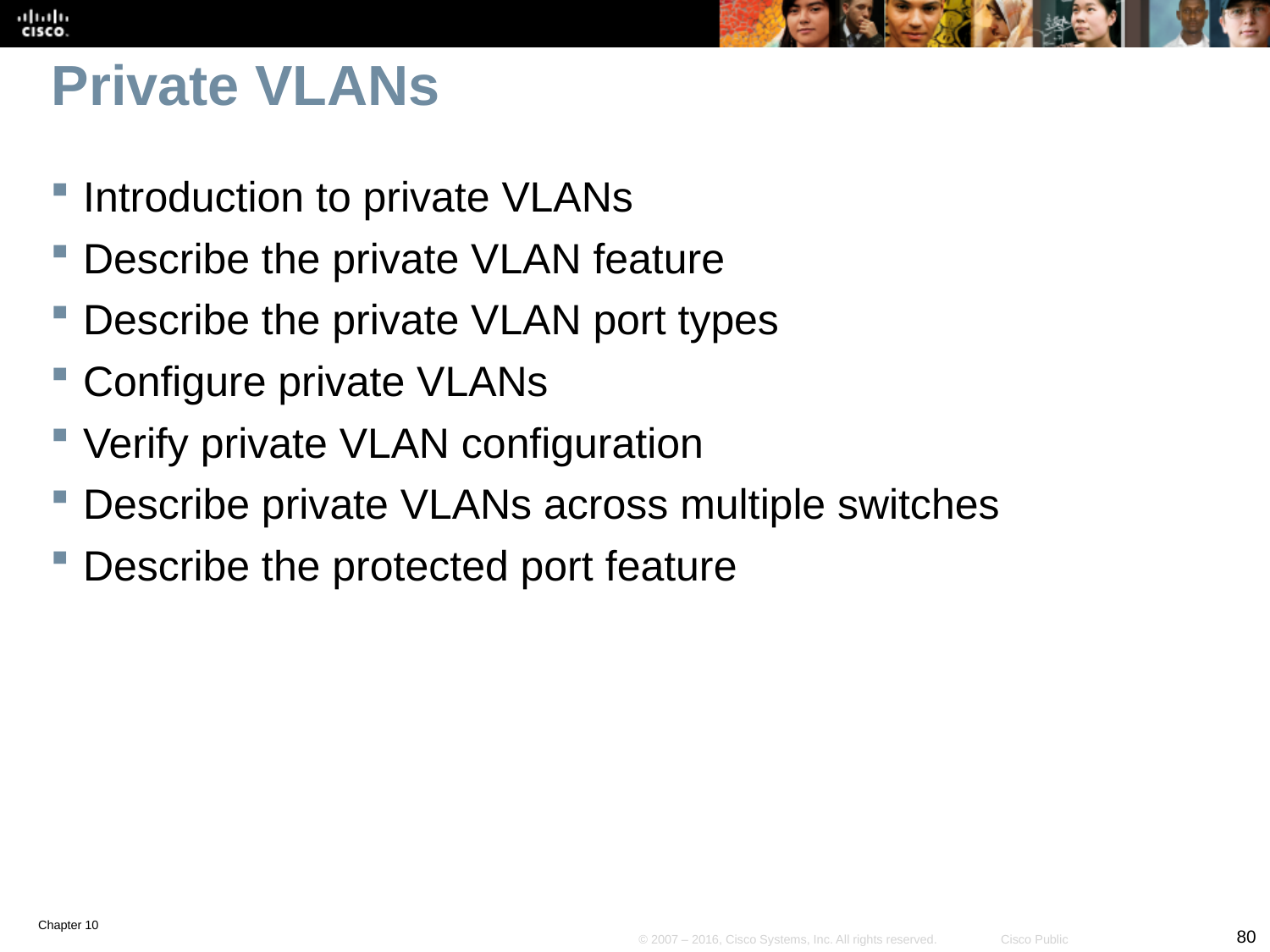

# Private VLANs
Introduction to private VLANs
Describe the private VLAN feature
Describe the private VLAN port types
Configure private VLANs
Verify private VLAN configuration
Describe private VLANs across multiple switches
Describe the protected port feature